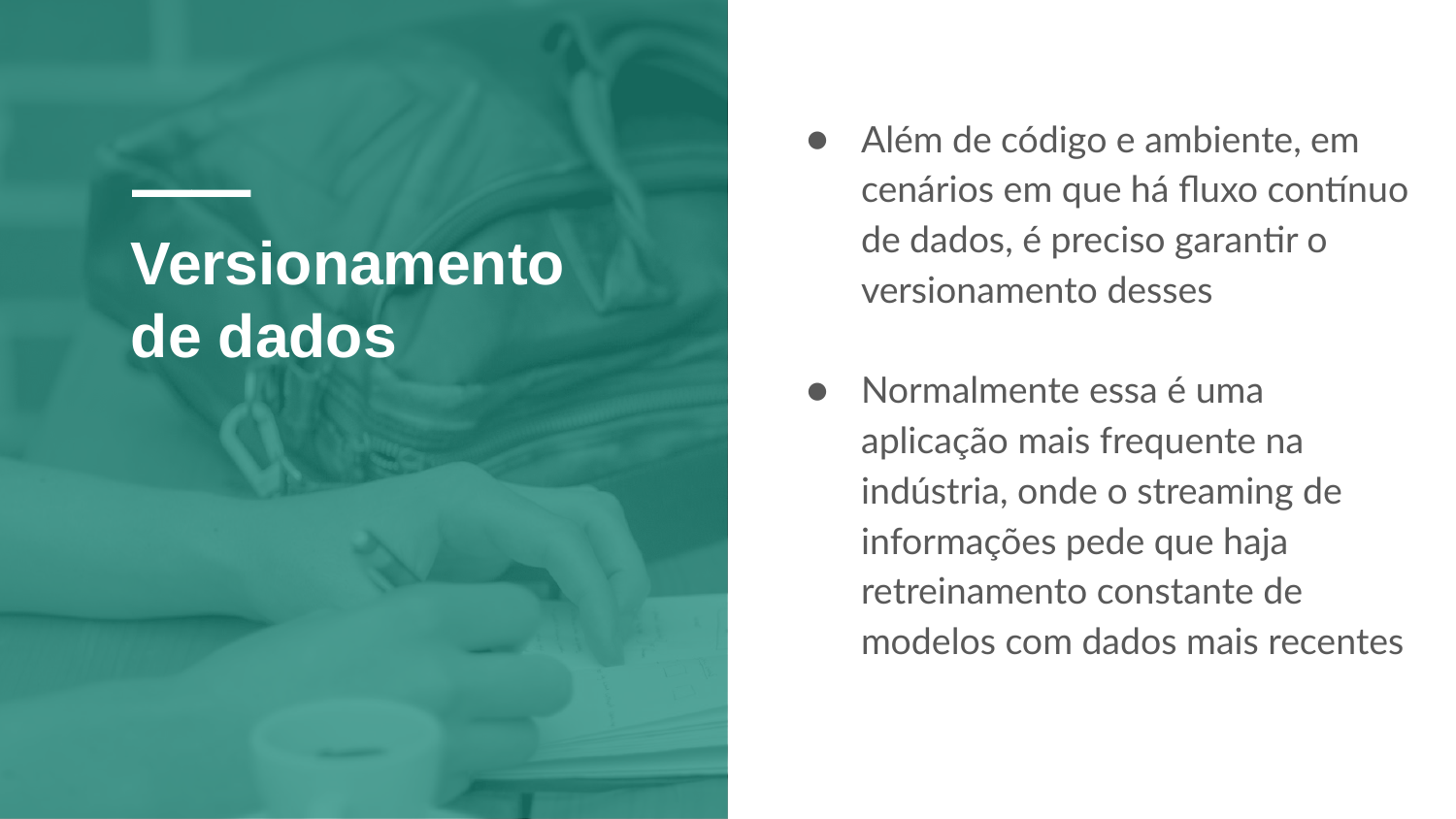

Além de código e ambiente, em cenários em que há fluxo contínuo de dados, é preciso garantir o versionamento desses

Normalmente essa é uma aplicação mais frequente na indústria, onde o streaming de informações pede que haja retreinamento constante de modelos com dados mais recentes
Versionamento de dados